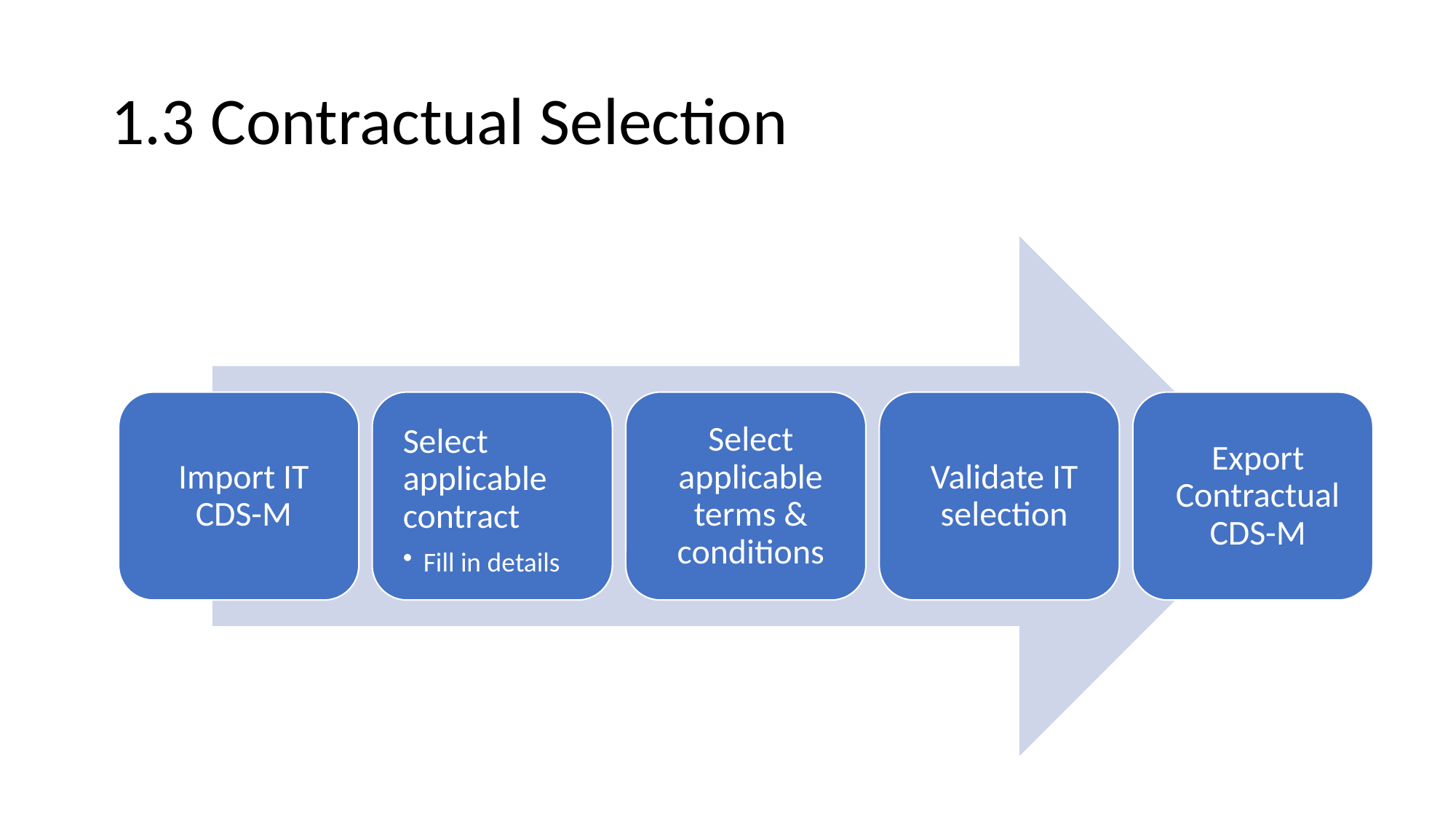

# 1.3 Contractual Selection

Import IT CDS-M
Select applicable contract
Fill in details
Select applicable terms & conditions
Validate IT selection
Export Contractual CDS-M